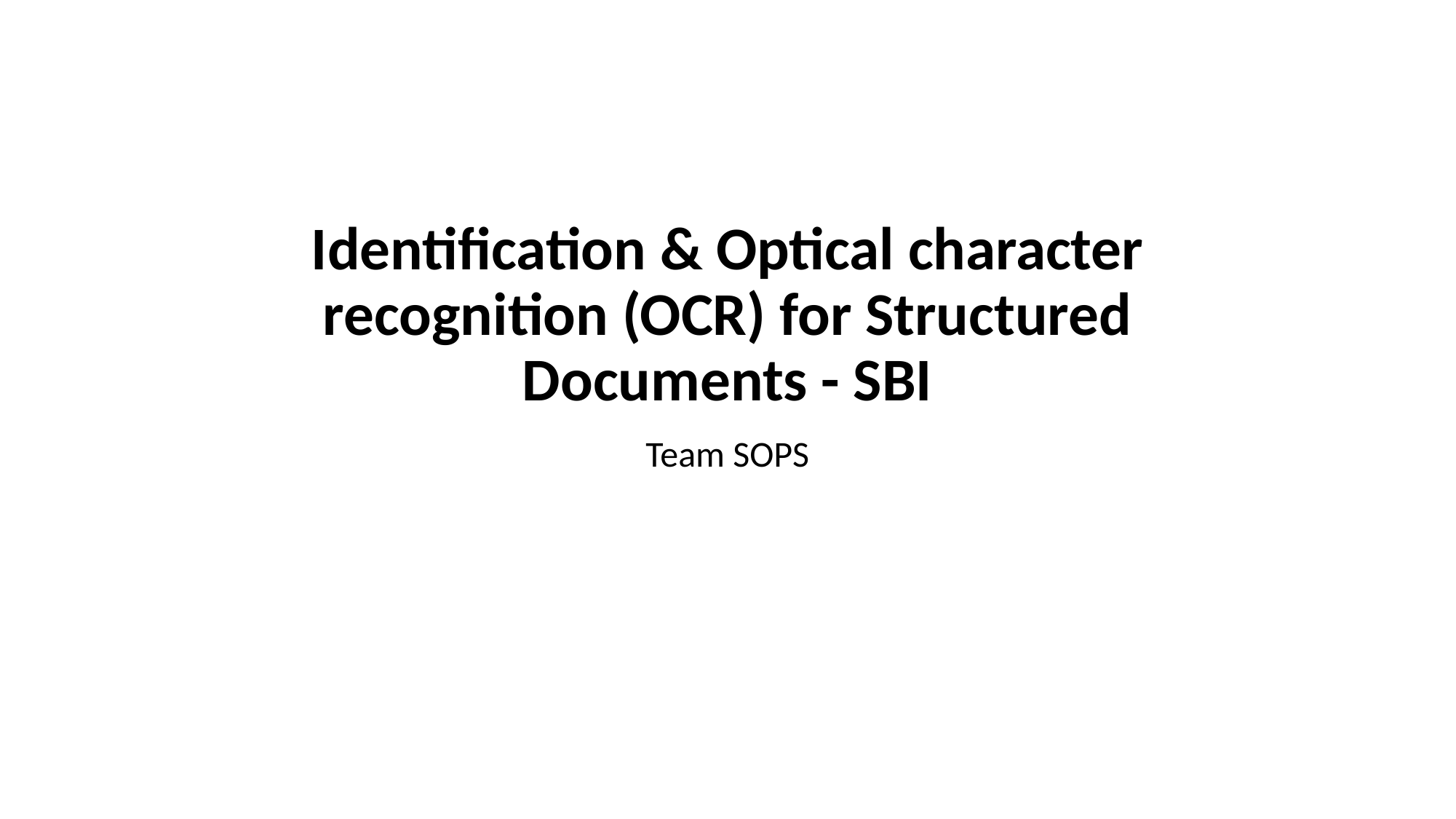

Identification & Optical character recognition (OCR) for Structured Documents - SBI
Team SOPS